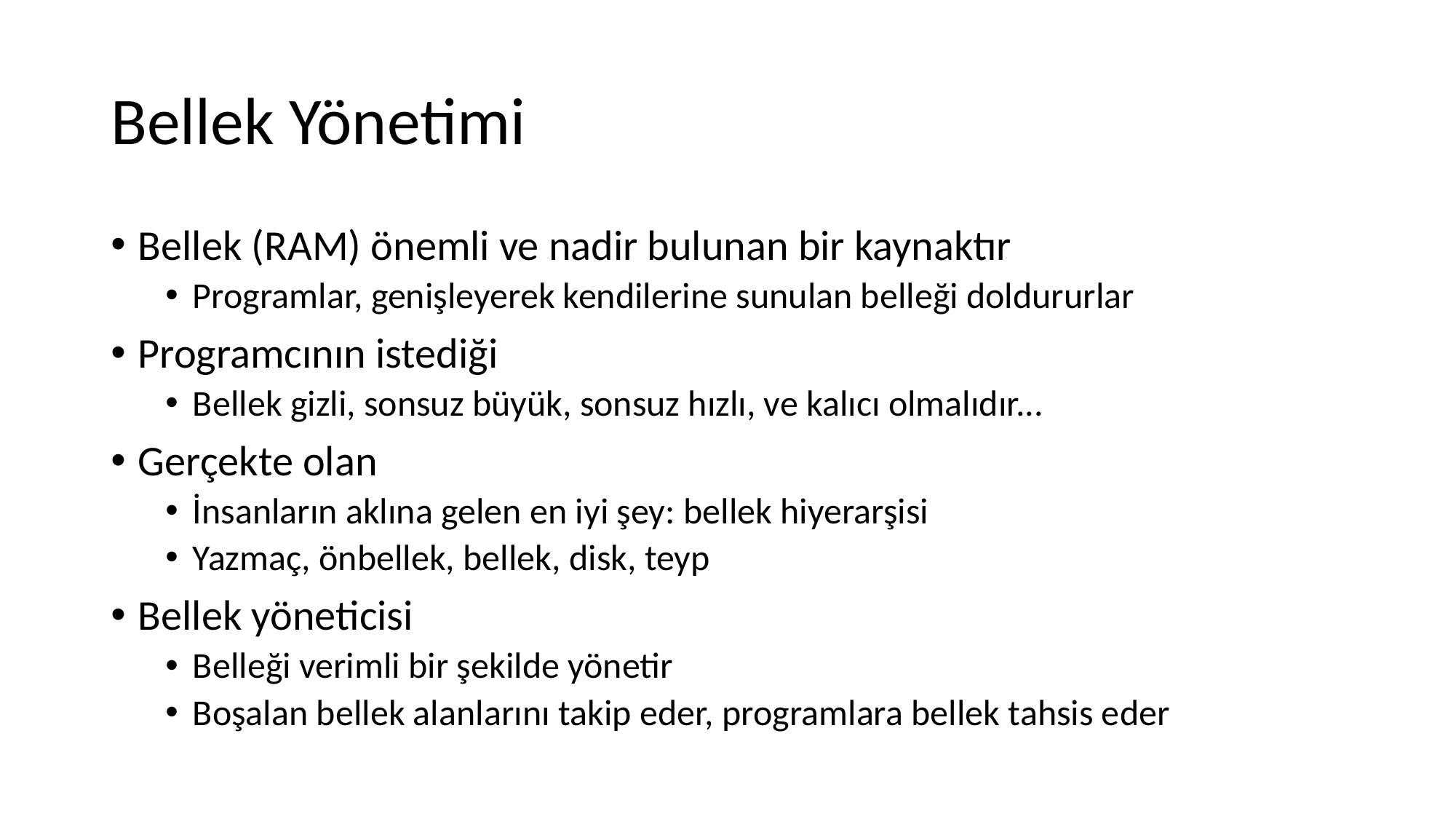

# Bellek Yönetimi
Bellek (RAM) önemli ve nadir bulunan bir kaynaktır
Programlar, genişleyerek kendilerine sunulan belleği doldururlar
Programcının istediği
Bellek gizli, sonsuz büyük, sonsuz hızlı, ve kalıcı olmalıdır...
Gerçekte olan
İnsanların aklına gelen en iyi şey: bellek hiyerarşisi
Yazmaç, önbellek, bellek, disk, teyp
Bellek yöneticisi
Belleği verimli bir şekilde yönetir
Boşalan bellek alanlarını takip eder, programlara bellek tahsis eder